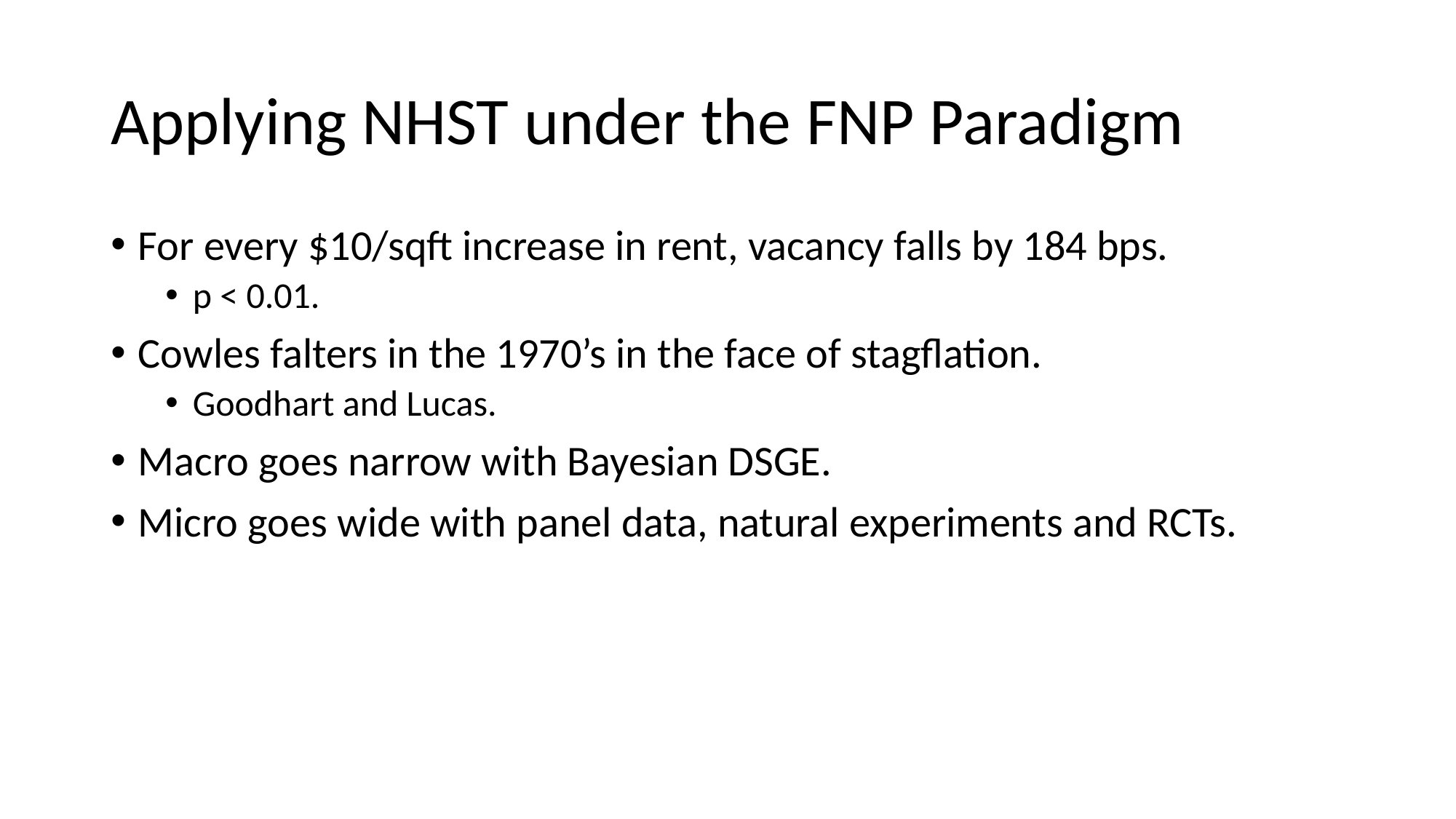

# Applying NHST under the FNP Paradigm
For every $10/sqft increase in rent, vacancy falls by 184 bps.
p < 0.01.
Cowles falters in the 1970’s in the face of stagflation.
Goodhart and Lucas.
Macro goes narrow with Bayesian DSGE.
Micro goes wide with panel data, natural experiments and RCTs.